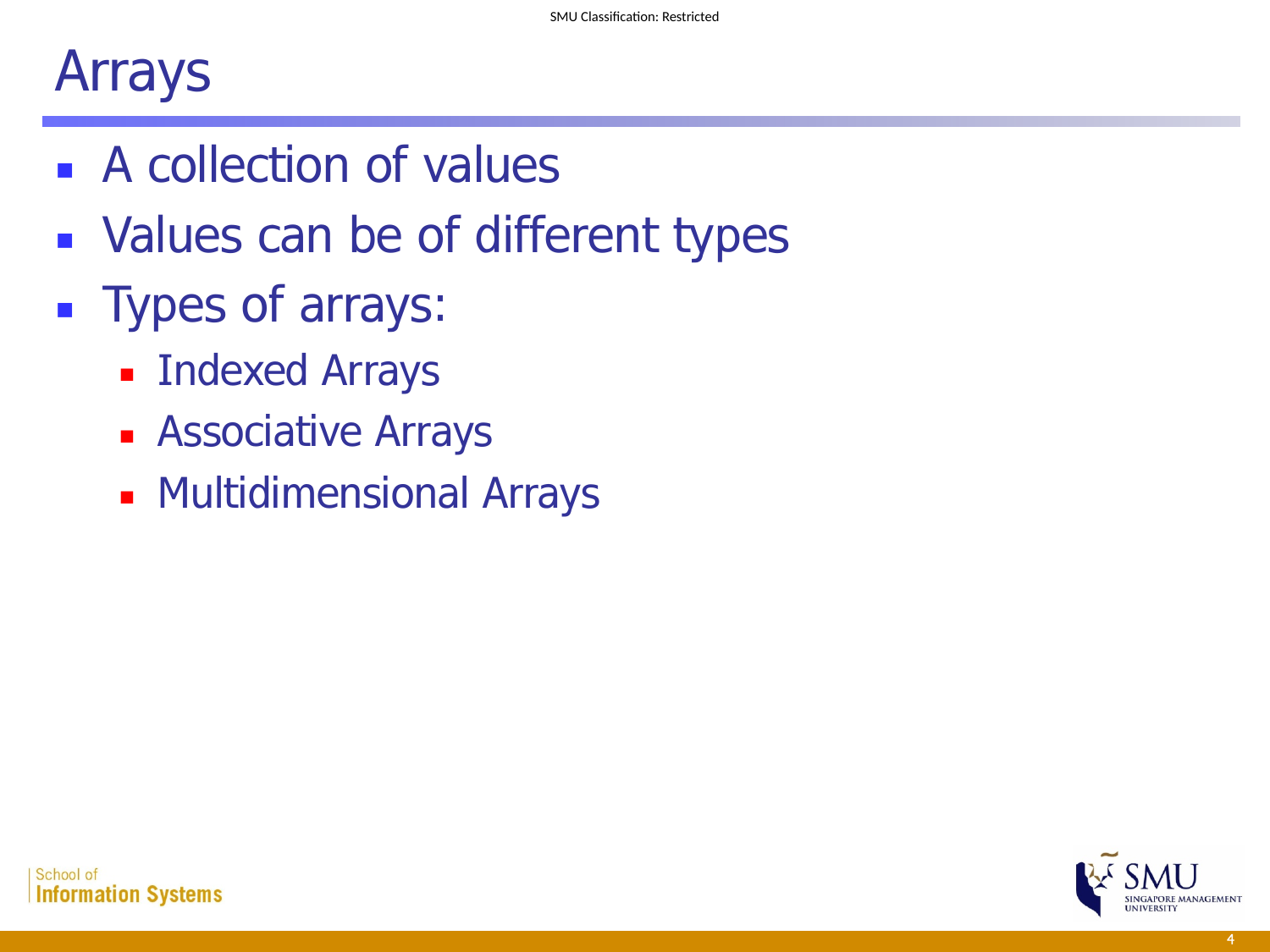

# Arrays
A collection of values
Values can be of different types
Types of arrays:
Indexed Arrays
Associative Arrays
Multidimensional Arrays

                        4